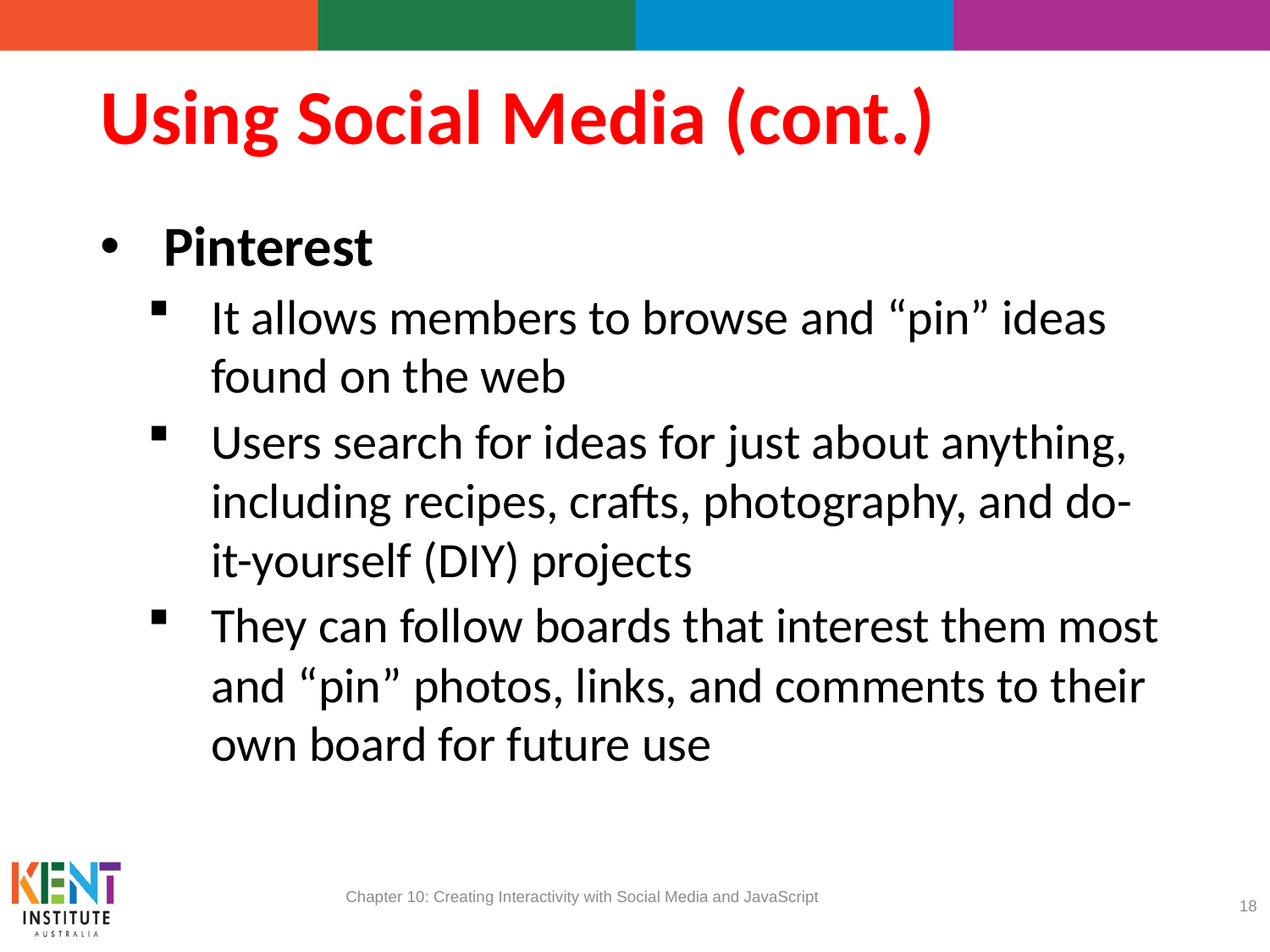

# Using Social Media (cont.)
Pinterest
It allows members to browse and “pin” ideas found on the web
Users search for ideas for just about anything, including recipes, crafts, photography, and do-it-yourself (DIY) projects
They can follow boards that interest them most and “pin” photos, links, and comments to their own board for future use
Chapter 10: Creating Interactivity with Social Media and JavaScript

18